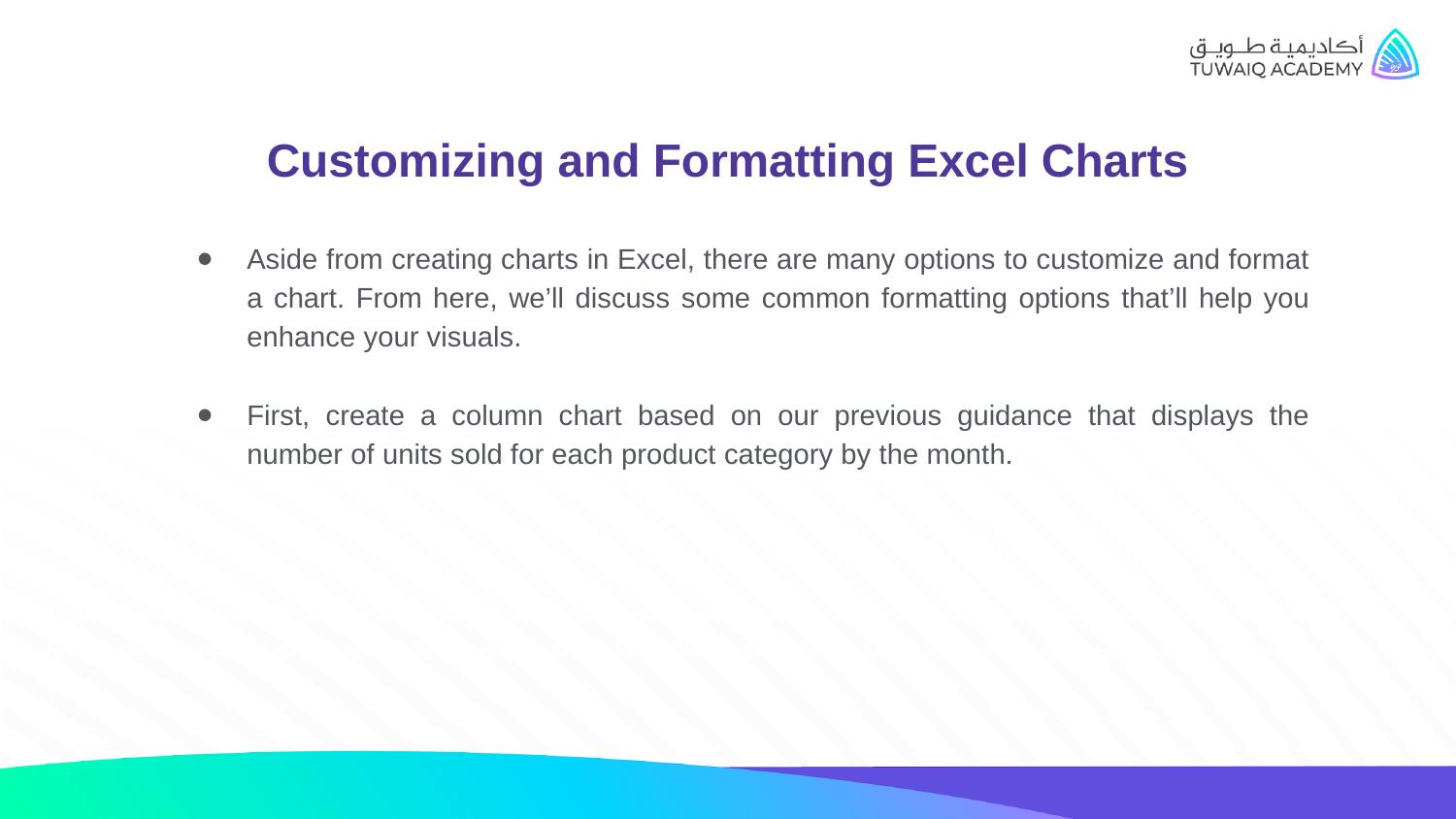

# Customizing and Formatting Excel Charts
Aside from creating charts in Excel, there are many options to customize and format a chart. From here, we’ll discuss some common formatting options that’ll help you enhance your visuals.

First, create a column chart based on our previous guidance that displays the number of units sold for each product category by the month.